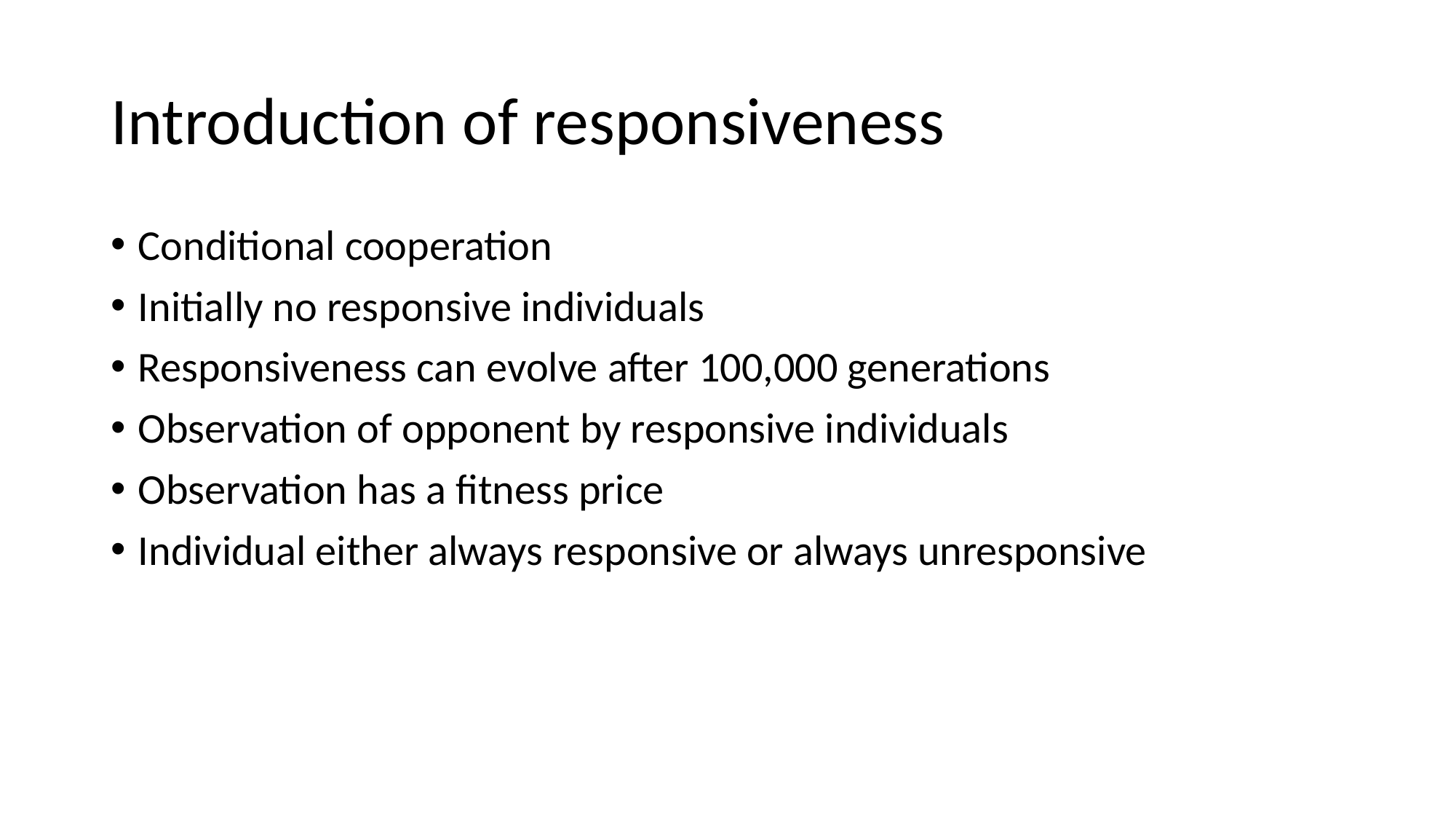

# Introduction of responsiveness
Conditional cooperation
Initially no responsive individuals
Responsiveness can evolve after 100,000 generations
Observation of opponent by responsive individuals
Observation has a fitness price
Individual either always responsive or always unresponsive